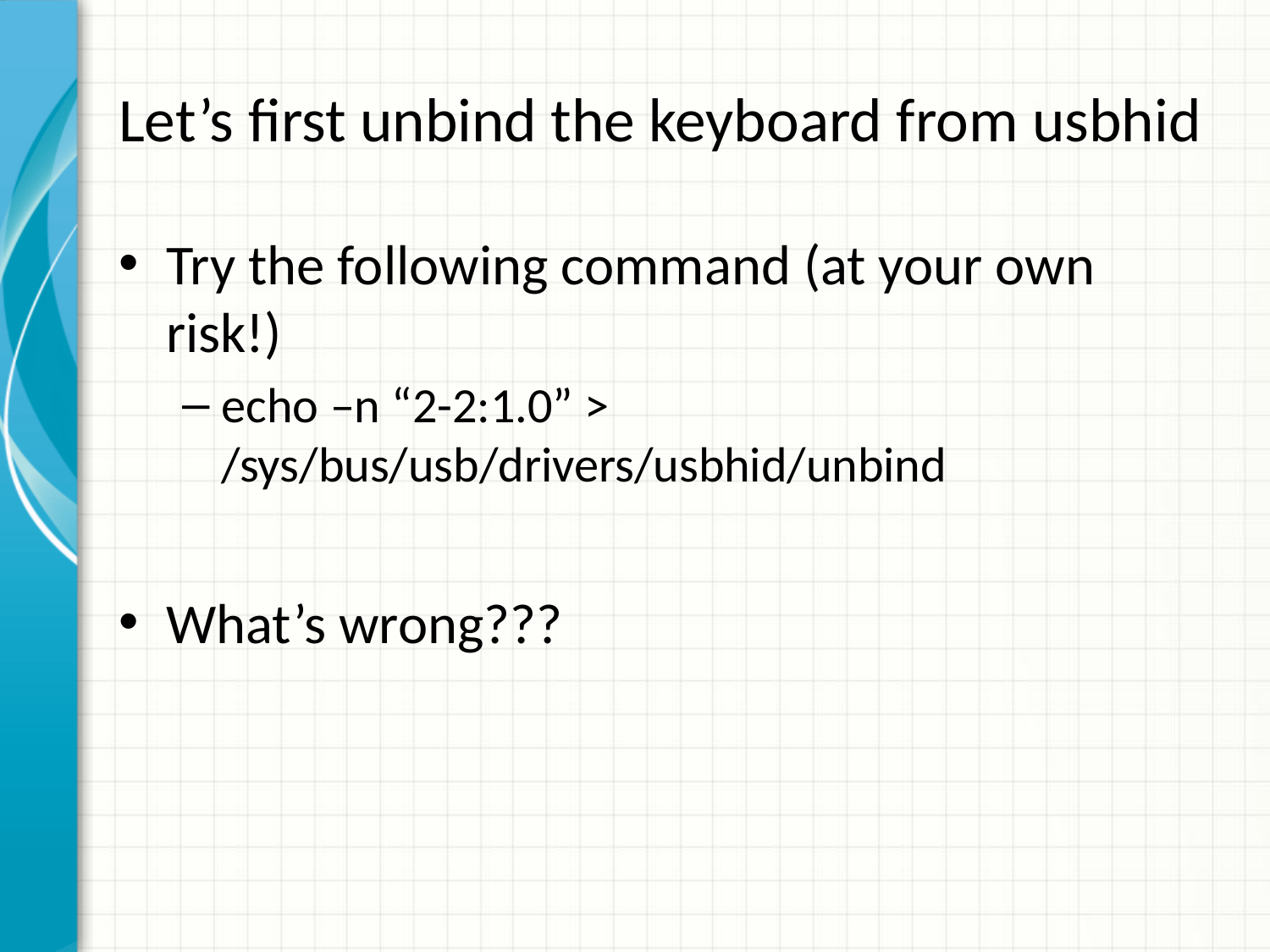

# Let’s first unbind the keyboard from usbhid
Try the following command (at your own risk!)
echo –n “2-2:1.0” > /sys/bus/usb/drivers/usbhid/unbind

What’s wrong???